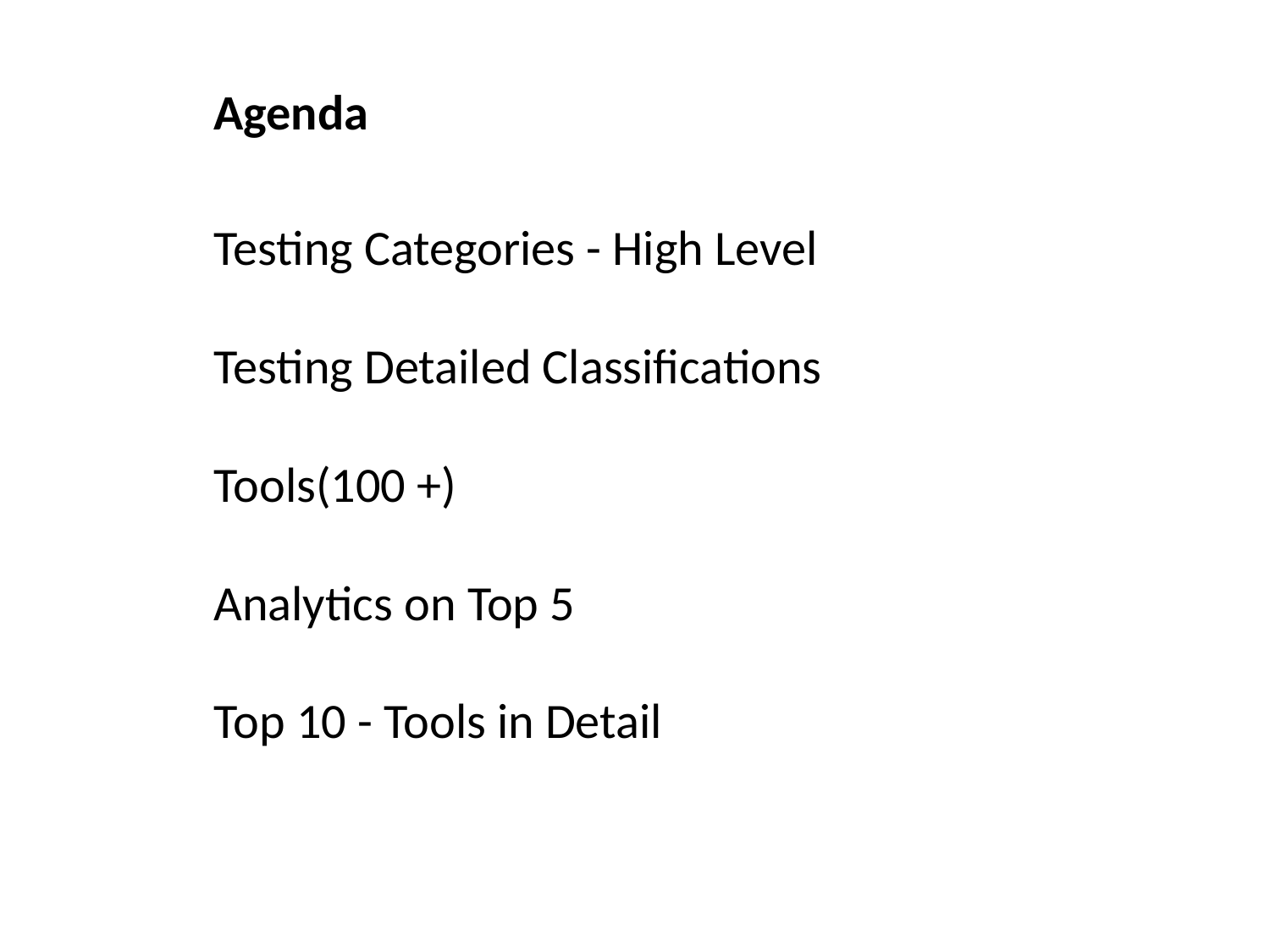

Agenda

Testing Categories - High Level

Testing Detailed Classifications

Tools(100 +)

Analytics on Top 5

Top 10 - Tools in Detail